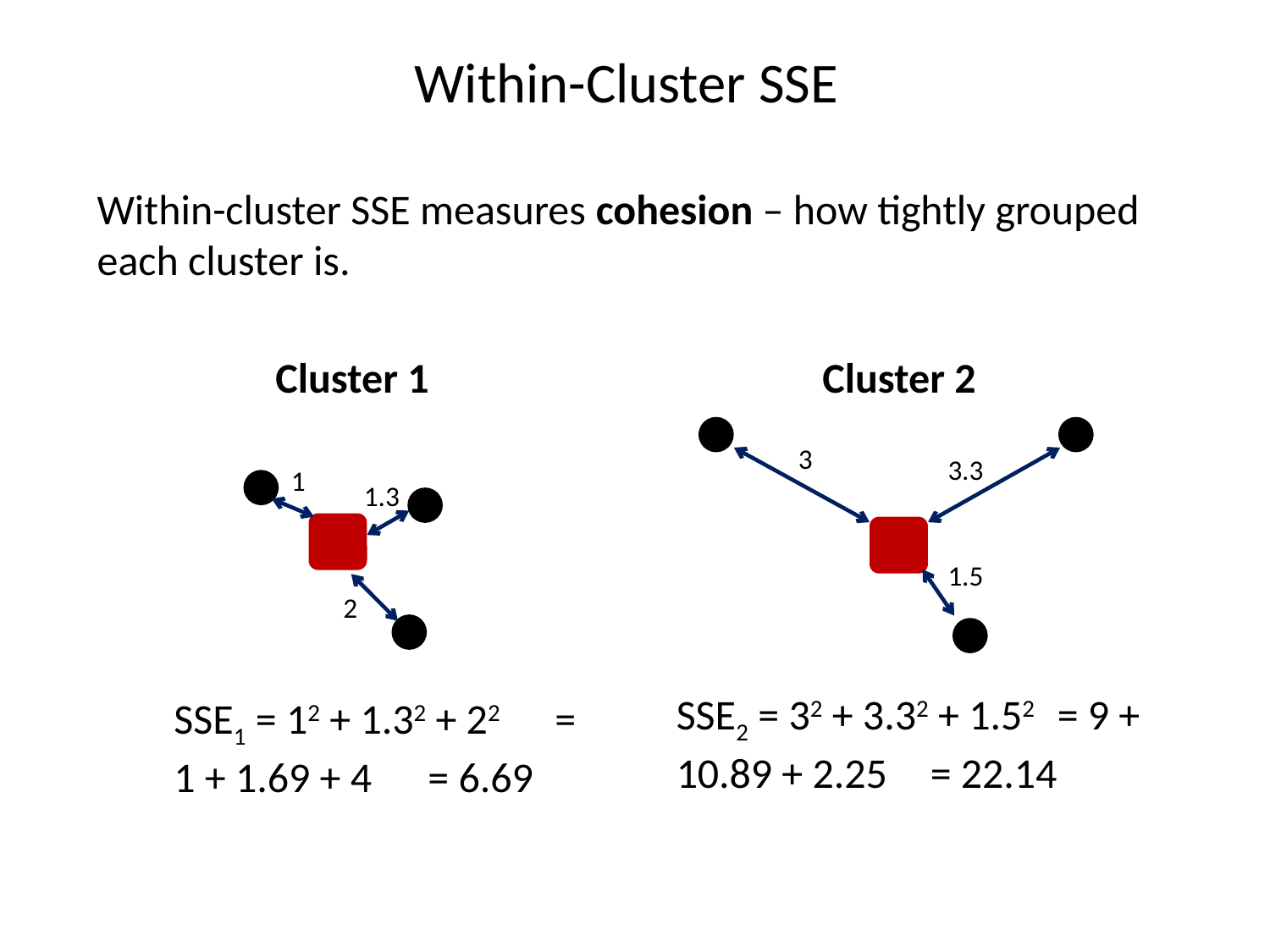

# Within-Cluster SSE
Within-cluster SSE measures cohesion – how tightly grouped each cluster is.
Cluster 2

3
3.3
1

1.3

1.5
2

SSE1 = 12 + 1.32 + 22 	= 1 + 1.69 + 4 	= 6.69
Cluster 1
SSE2 = 32 + 3.32 + 1.52 	= 9 + 10.89 + 2.25 	= 22.14